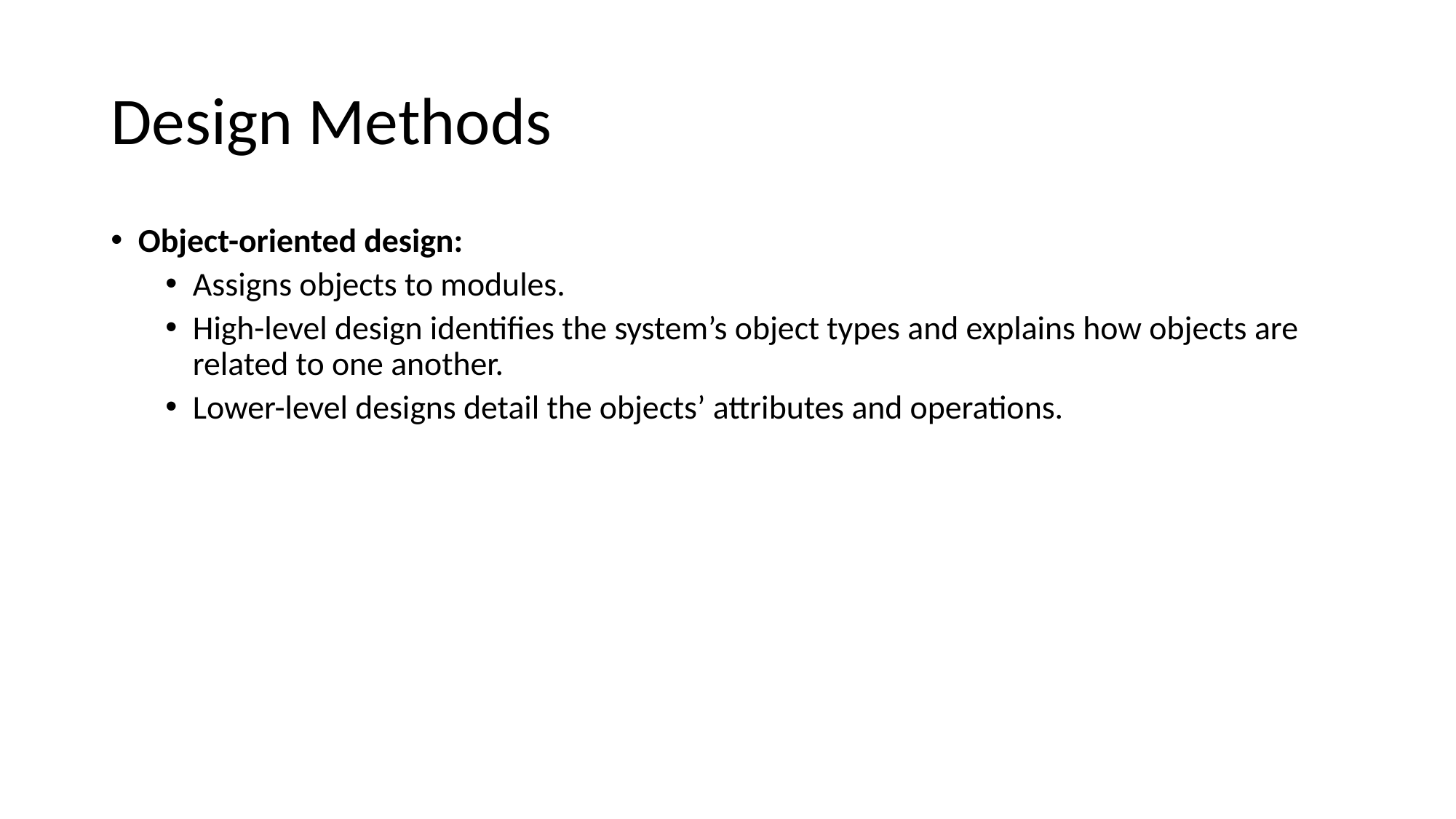

# Design Methods
Object-oriented design:
Assigns objects to modules.
High-level design identifies the system’s object types and explains how objects are related to one another.
Lower-level designs detail the objects’ attributes and operations.